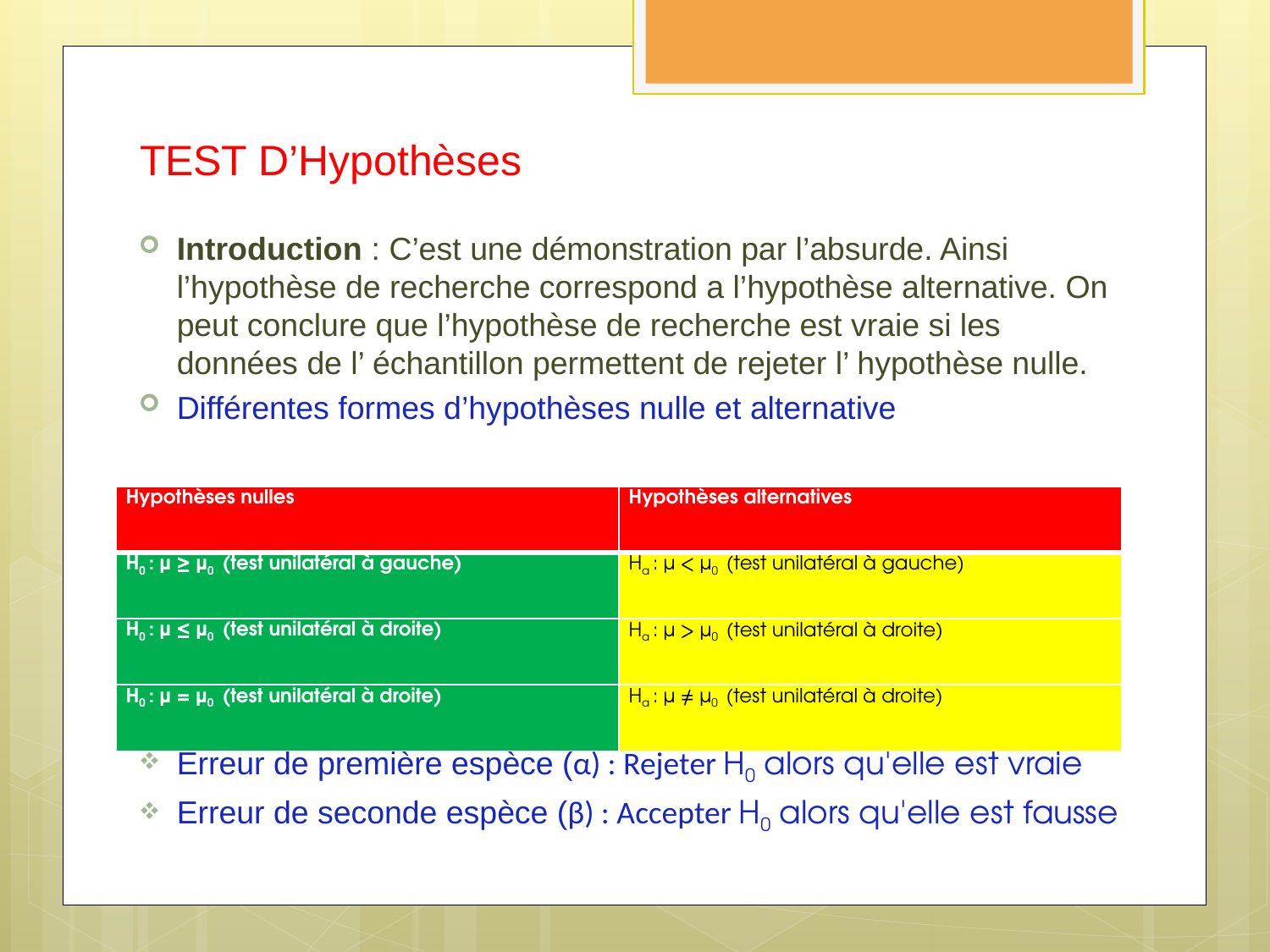

# TEST D’Hypothèses
Introduction : C’est une démonstration par l’absurde. Ainsi l’hypothèse de recherche correspond a l’hypothèse alternative. On peut conclure que l’hypothèse de recherche est vraie si les données de l’ échantillon permettent de rejeter l’ hypothèse nulle.
Différentes formes d’hypothèses nulle et alternative

Erreur de première espèce (α) : Rejeter H0 alors qu'elle est vraie
Erreur de seconde espèce (β) : Accepter H0 alors qu'elle est fausse
| Hypothèses nulles | Hypothèses alternatives |
| --- | --- |
| H0 : µ ≥ µ0 (test unilatéral à gauche) | Ha : µ < µ0 (test unilatéral à gauche) |
| H0 : µ ≤ µ0 (test unilatéral à droite) | Ha : µ > µ0 (test unilatéral à droite) |
| H0 : µ = µ0 (test unilatéral à droite) | Ha : µ ≠ µ0 (test unilatéral à droite) |